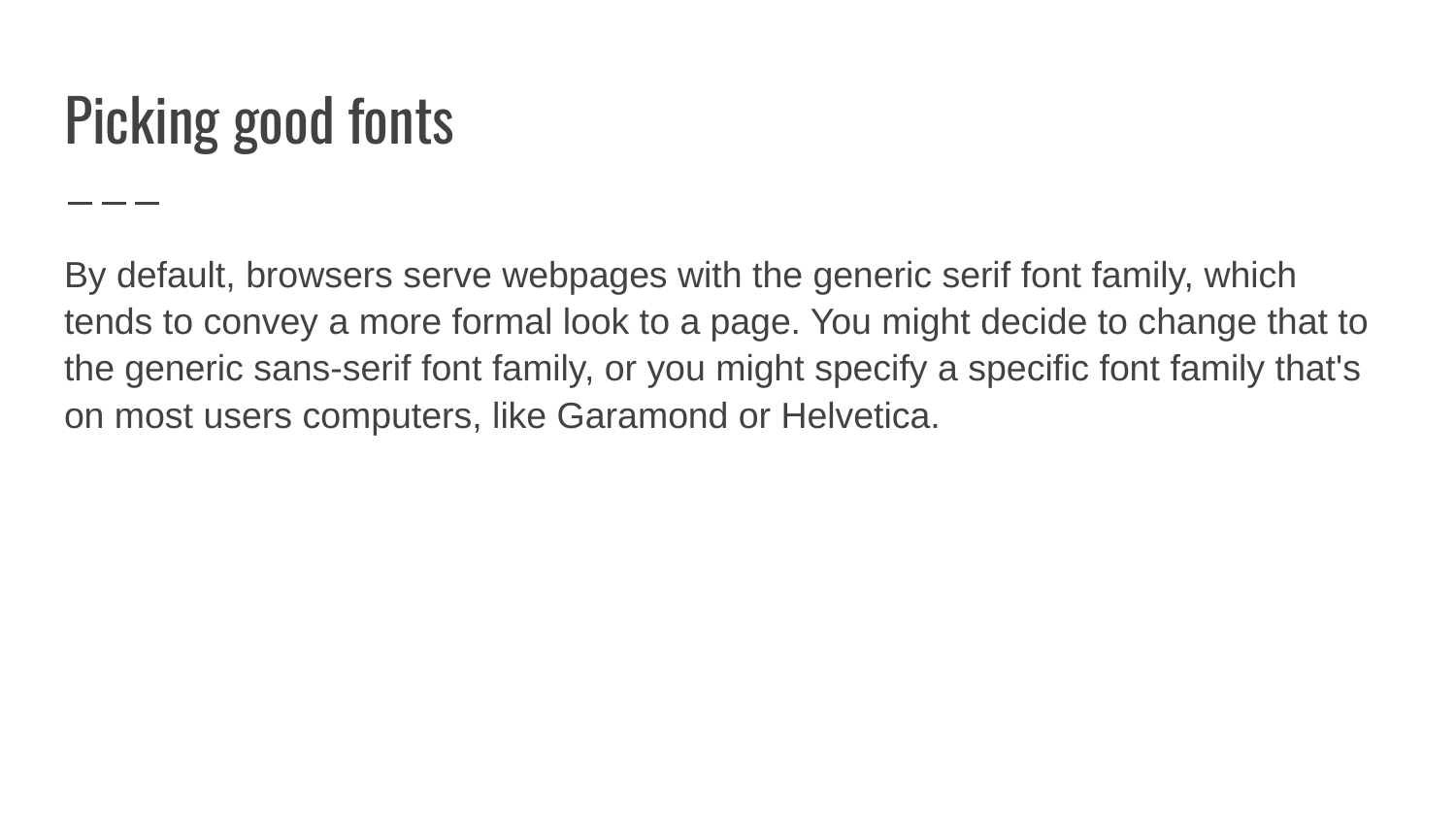

# Picking good fonts
By default, browsers serve webpages with the generic serif font family, which tends to convey a more formal look to a page. You might decide to change that to the generic sans-serif font family, or you might specify a specific font family that's on most users computers, like Garamond or Helvetica.